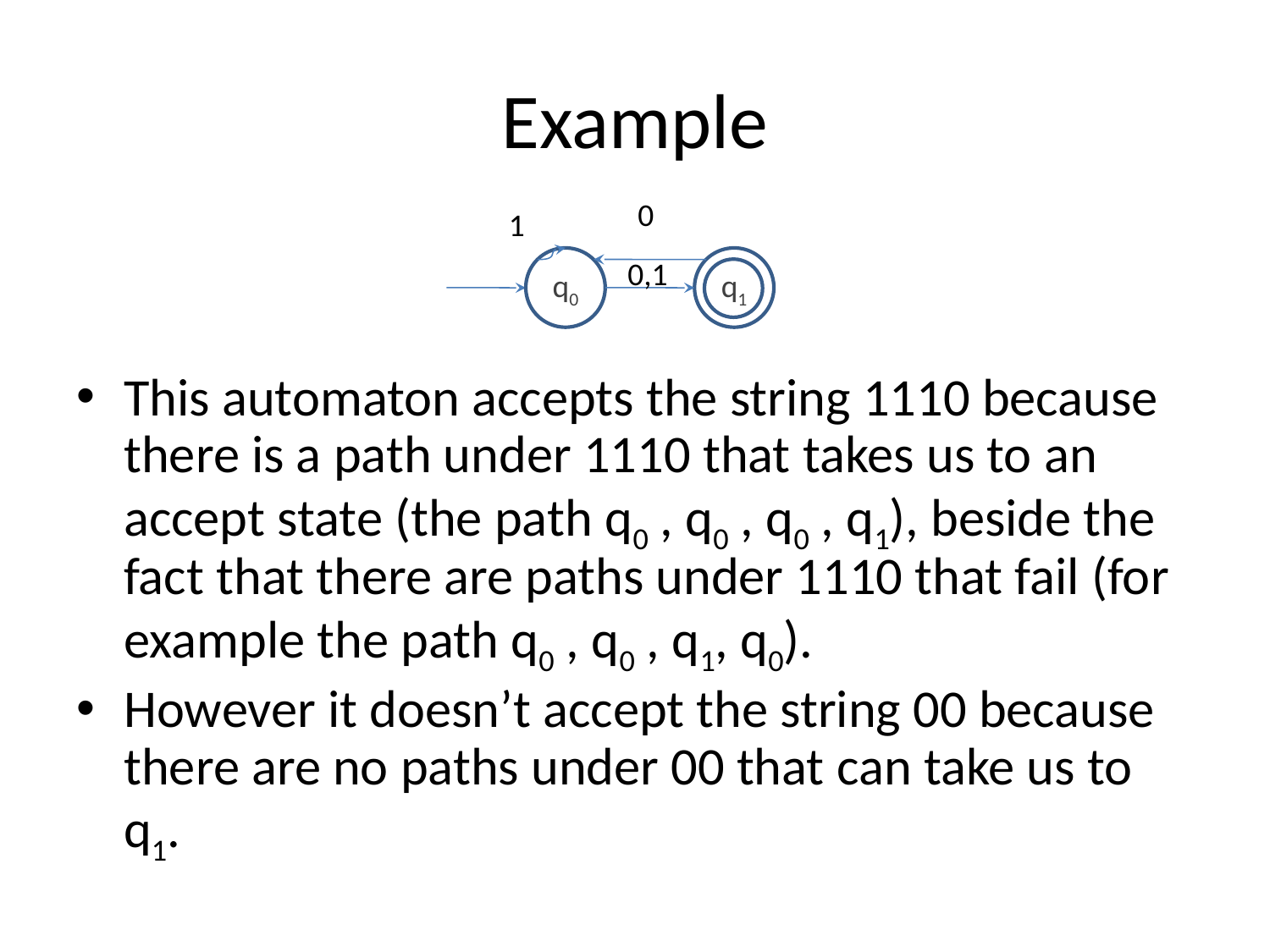

# Example
0
1
q0
q1
0,1

This automaton accepts the string 1110 because there is a path under 1110 that takes us to an accept state (the path q0 , q0 , q0 , q1), beside the fact that there are paths under 1110 that fail (for example the path q0 , q0 , q1, q0).
However it doesn’t accept the string 00 because there are no paths under 00 that can take us to q1.